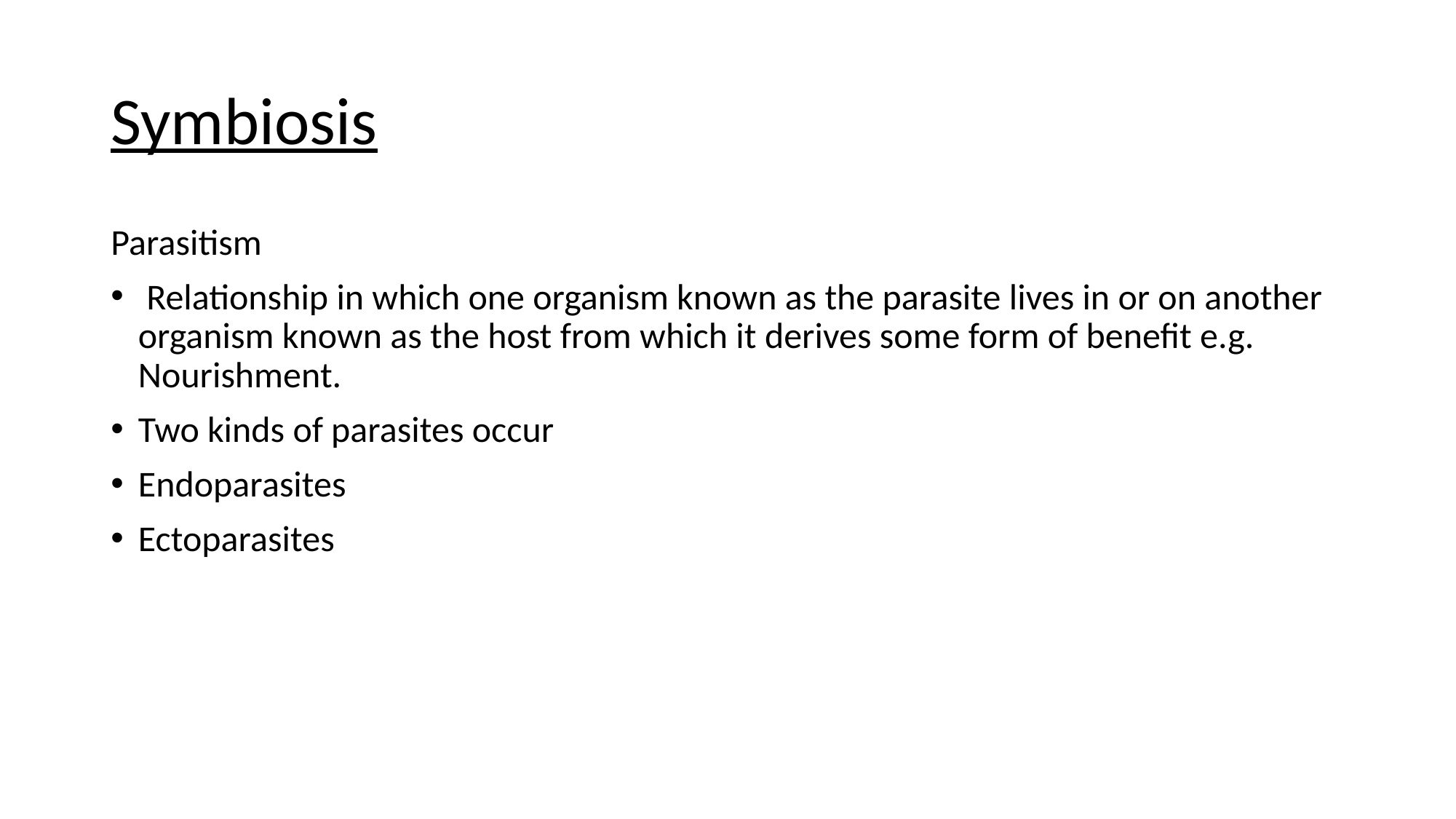

# Symbiosis
Parasitism
 Relationship in which one organism known as the parasite lives in or on another organism known as the host from which it derives some form of benefit e.g. Nourishment.
Two kinds of parasites occur
Endoparasites
Ectoparasites